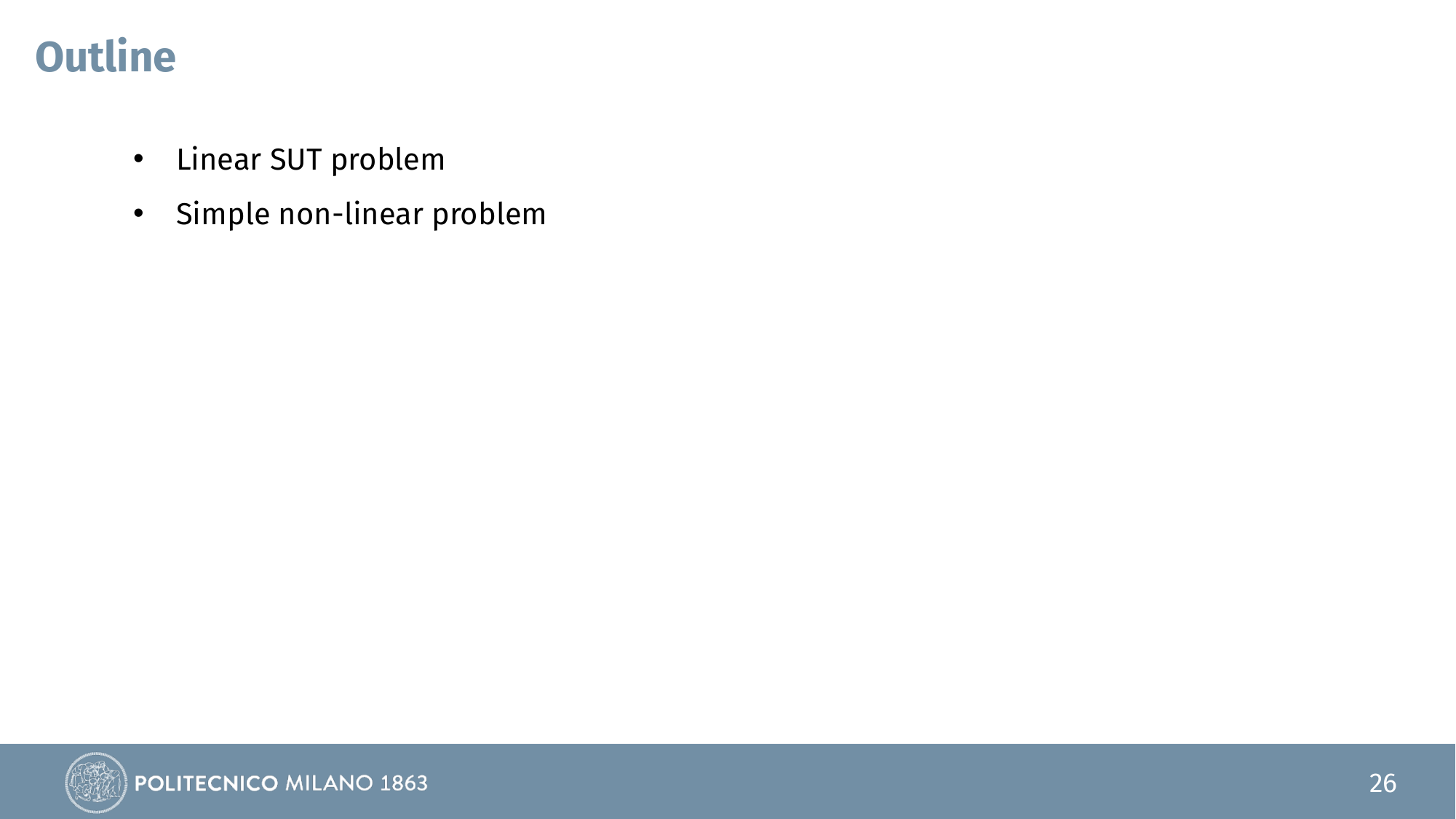

Outline
Linear SUT problem
Simple non-linear problem